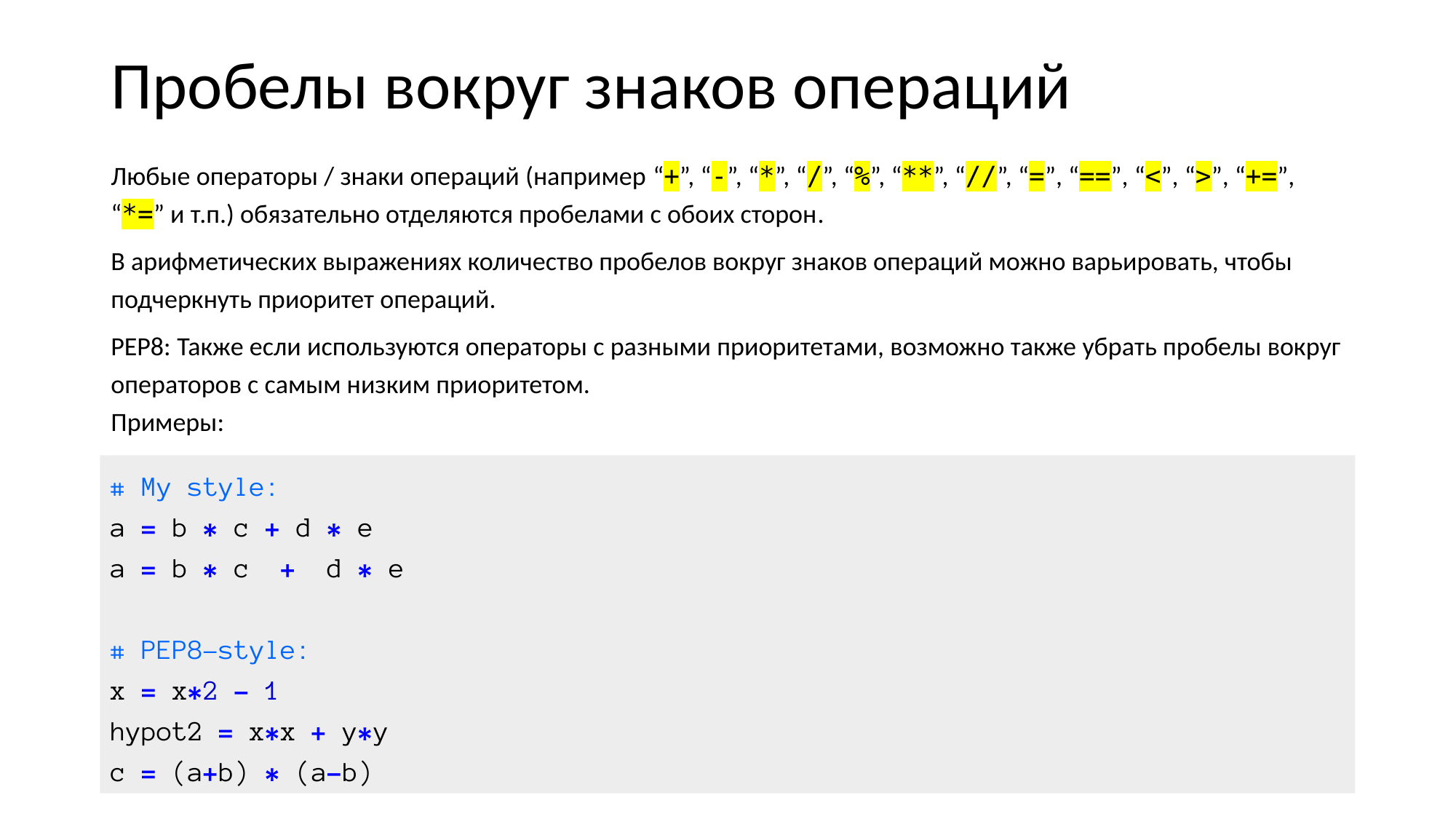

# Пробелы вокруг знаков операций
Любые операторы / знаки операций (например “+”, “-”, “*”, “/”, “%”, “**”, “//”, “=”, “==”, “<”, “>”, “+=”, “*=” и т.п.) обязательно отделяются пробелами с обоих сторон.
В арифметических выражениях количество пробелов вокруг знаков операций можно варьировать, чтобы подчеркнуть приоритет операций.
PEP8: Также если используются операторы с разными приоритетами, возможно также убрать пробелы вокруг операторов с самым низким приоритетом. 
Примеры:
# My style: a = b * c + d * e a = b * c  +  d * e # PEP8-style: x = x*2 - 1 hypot2 = x*x + y*y c = (a+b) * (a-b)